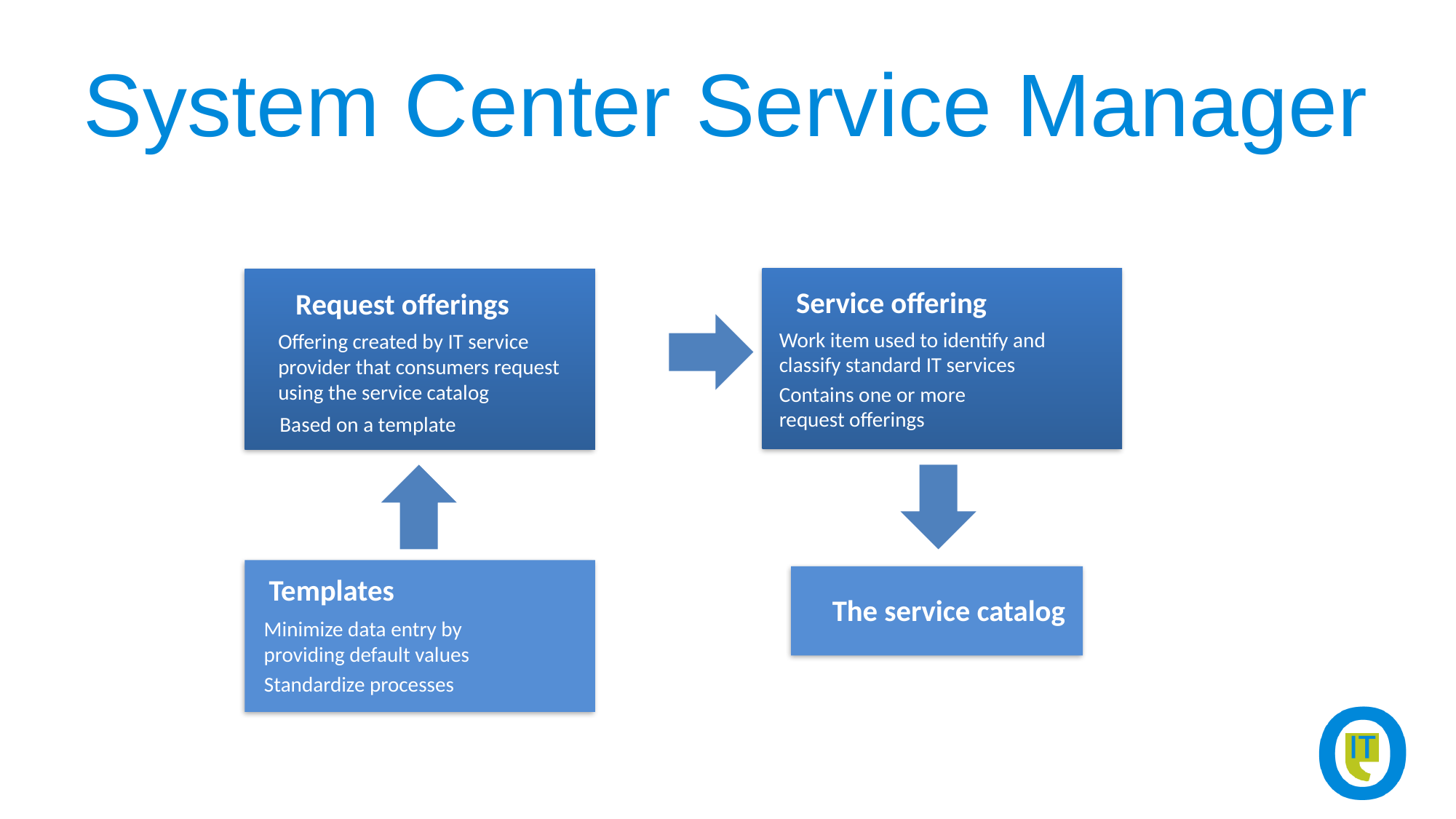

# System Center Service Manager

Service offering
Request offerings

Work item used to identify and
classify standard IT services
Offering created by IT service
provider that consumers request
using the service catalog
Contains one or more
request offerings
Based on a template

Templates

The service catalog
Minimize data entry by
providing default values
Standardize processes